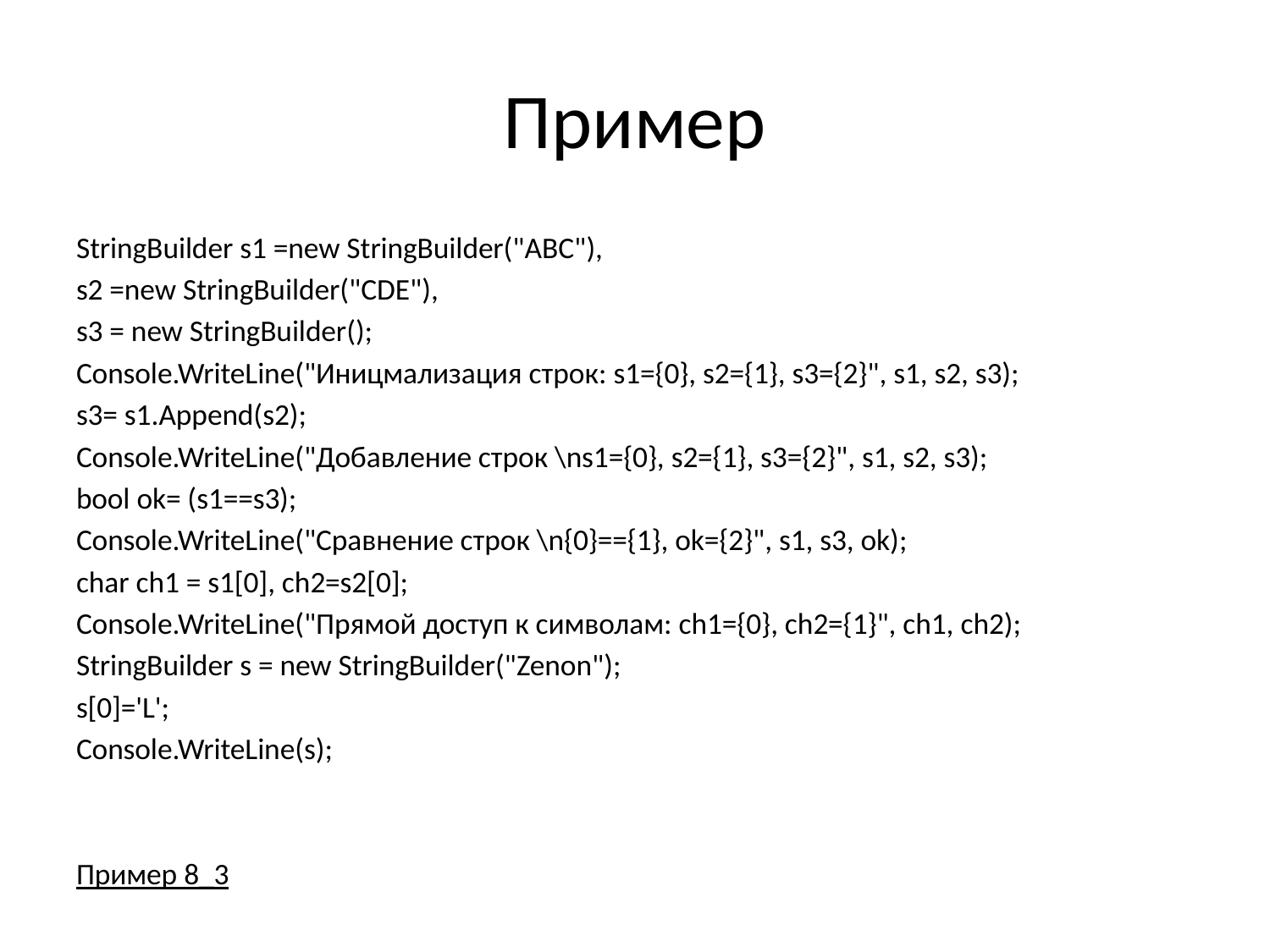

# Пример
StringBuilder s1 =new StringBuilder("ABC"),
s2 =new StringBuilder("CDE"),
s3 = new StringBuilder();
Console.WriteLine("Иницмализация строк: s1={0}, s2={1}, s3={2}", s1, s2, s3);
s3= s1.Append(s2);
Console.WriteLine("Добавление строк \ns1={0}, s2={1}, s3={2}", s1, s2, s3);
bool ok= (s1==s3);
Console.WriteLine("Сравнение строк \n{0}=={1}, ok={2}", s1, s3, ok);
char ch1 = s1[0], ch2=s2[0];
Console.WriteLine("Прямой доступ к символам: ch1={0}, ch2={1}", ch1, ch2);
StringBuilder s = new StringBuilder("Zenon");
s[0]='L';
Console.WriteLine(s);

Пример 8_3